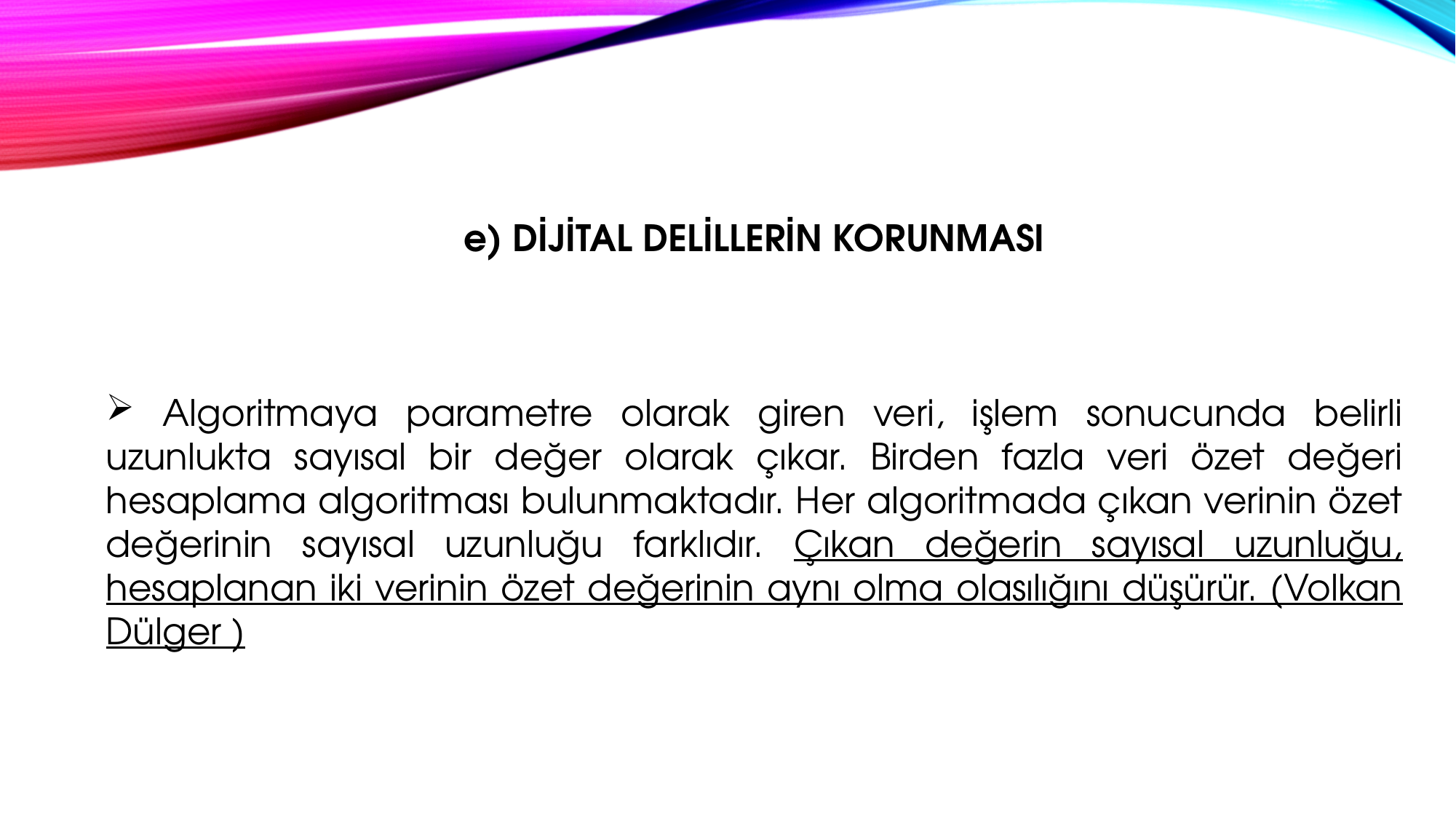

e) DİJİTAL DELİLLERİN KORUNMASI

 Algoritmaya parametre olarak giren veri, işlem sonucunda belirli uzunlukta sayısal bir değer olarak çıkar. Birden fazla veri özet değeri hesaplama algoritması bulunmaktadır. Her algoritmada çıkan verinin özet değerinin sayısal uzunluğu farklıdır. Çıkan değerin sayısal uzunluğu, hesaplanan iki verinin özet değerinin aynı olma olasılığını düşürür. (Volkan Dülger )